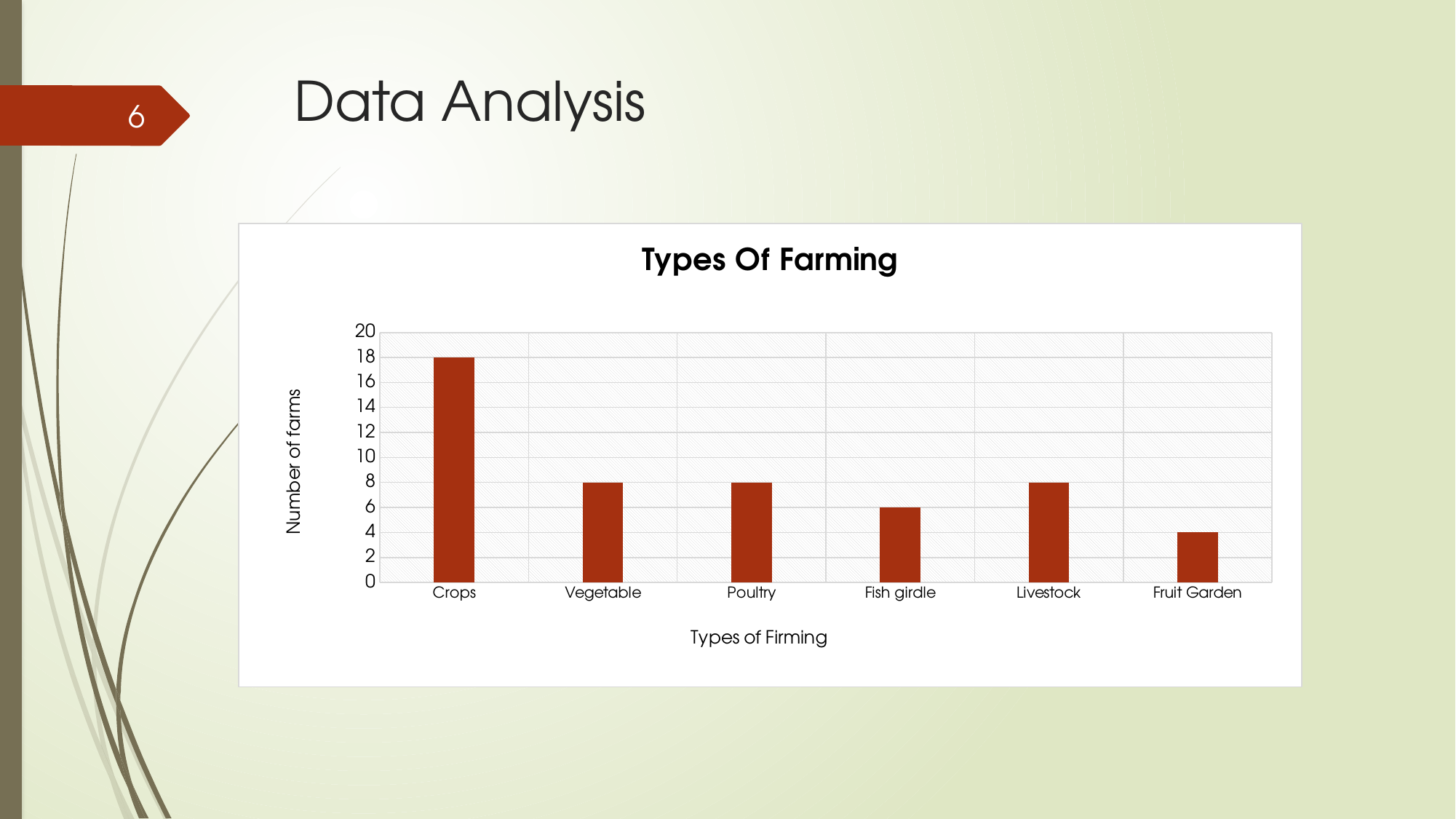

# Data Analysis
6

### Chart: Types Of Farming

| Category |  |
|---|---|
| Crops | 18.0 |
| Vegetable | 8.0 |
| Poultry | 8.0 |
| Fish girdle | 6.0 |
| Livestock | 8.0 |
| Fruit Garden | 4.0 |